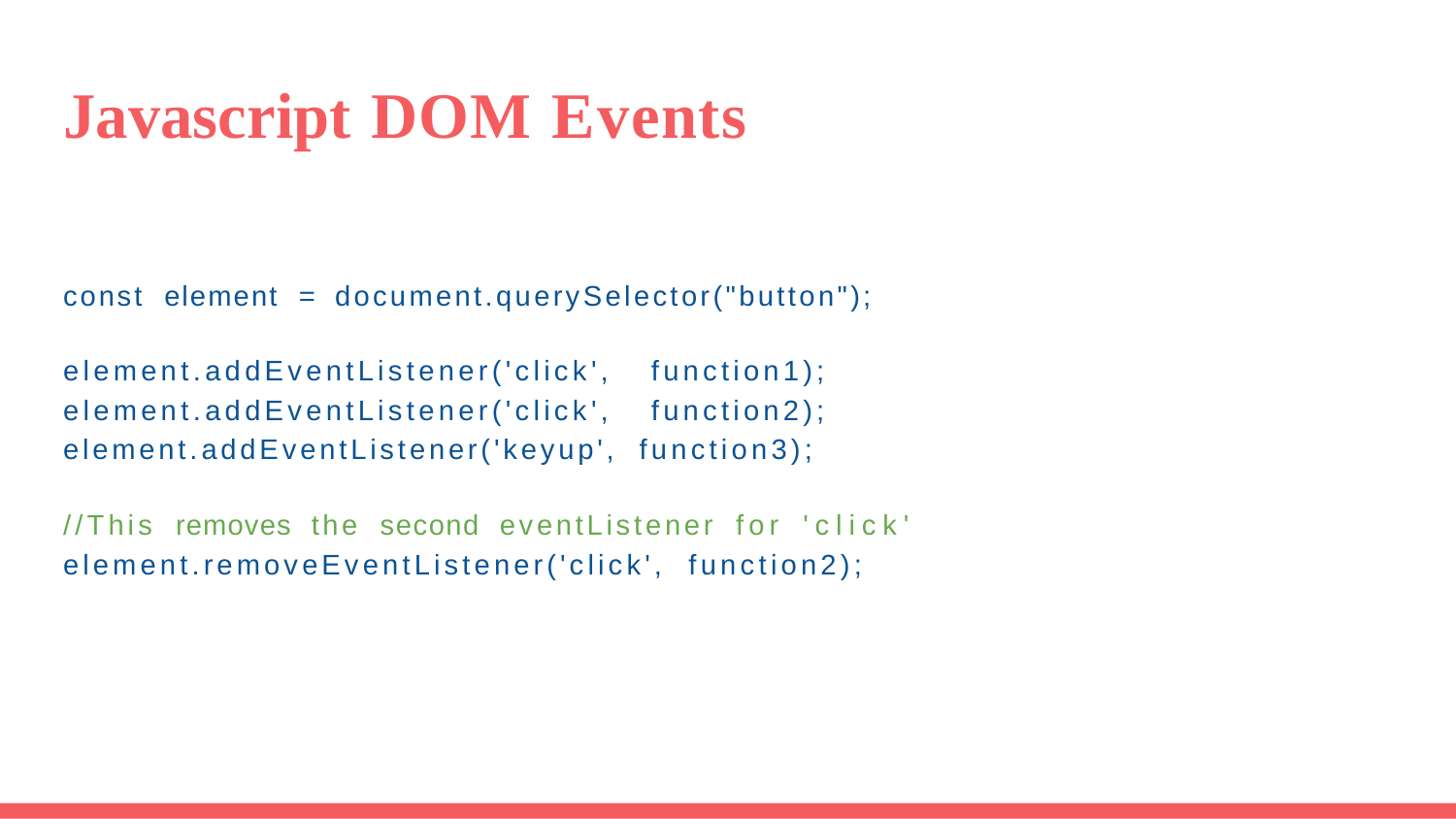

# Javascript DOM Events
const  element  =  document.querySelector("button");

element.addEventListener('click',  function1); element.addEventListener('click',  function2); element.addEventListener('keyup',  function3);

//This  removes  the  second  eventListener  for  'click' element.removeEventListener('click',  function2);